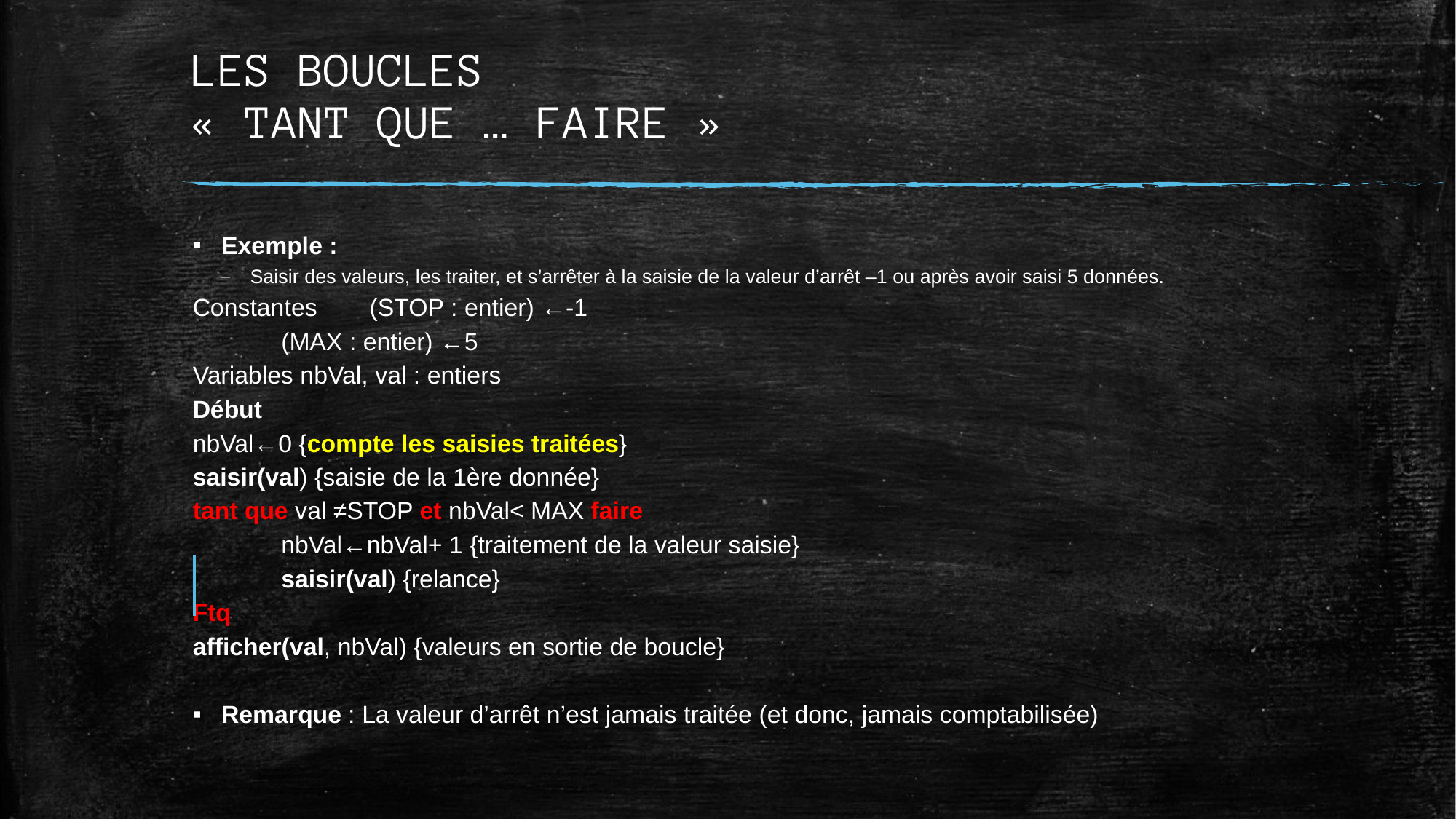

# LES BOUCLES « TANT QUE … FAIRE »
Exemple :
Saisir des valeurs, les traiter, et s’arrêter à la saisie de la valeur d’arrêt –1 ou après avoir saisi 5 données.
Constantes 	(STOP : entier) ←-1
		(MAX : entier) ←5
Variables nbVal, val : entiers
Début
nbVal←0 {compte les saisies traitées}
saisir(val) {saisie de la 1ère donnée}
tant que val ≠STOP et nbVal< MAX faire
	nbVal←nbVal+ 1 {traitement de la valeur saisie}
	saisir(val) {relance}
Ftq
afficher(val, nbVal) {valeurs en sortie de boucle}

Remarque : La valeur d’arrêt n’est jamais traitée (et donc, jamais comptabilisée)